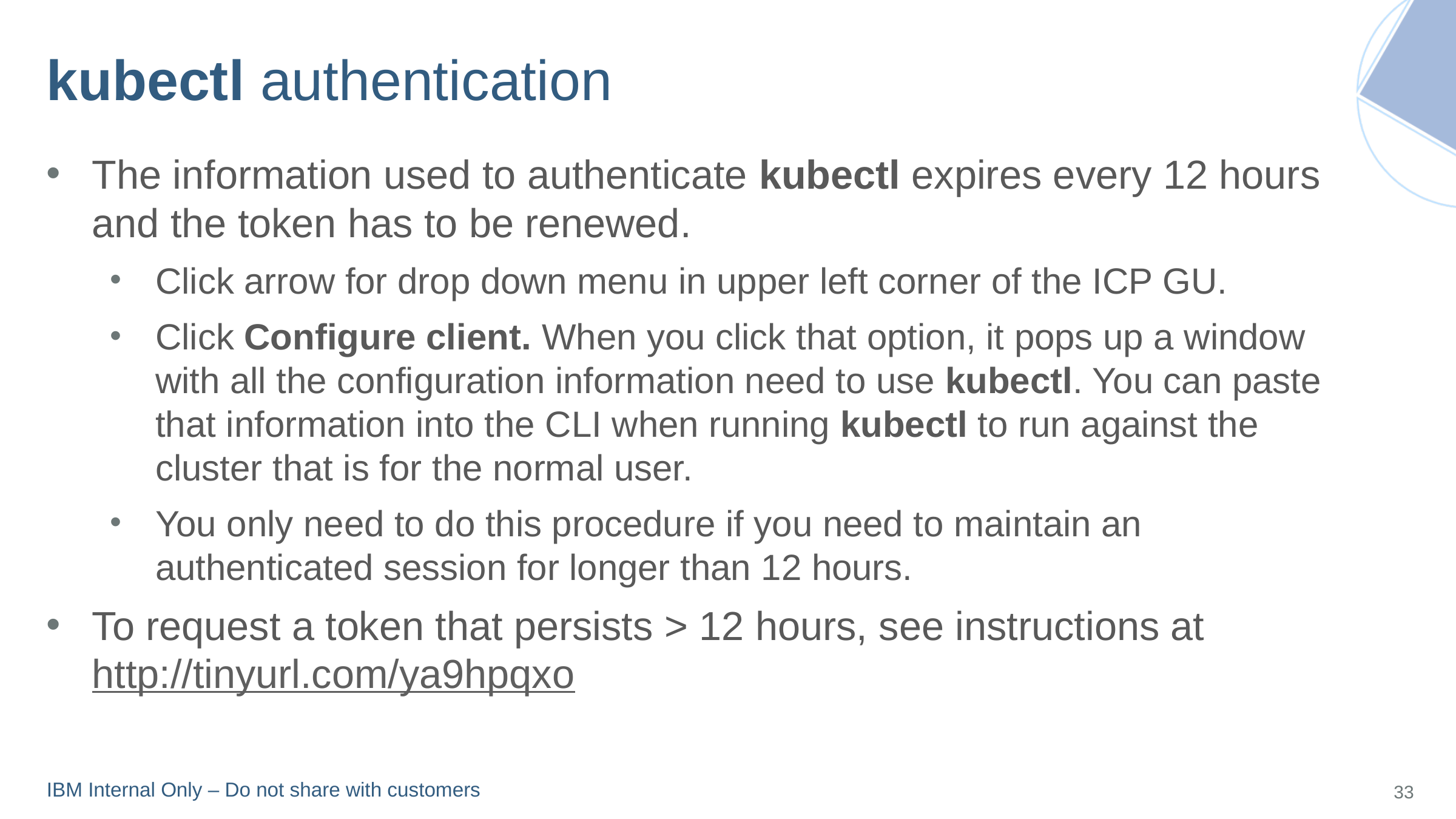

# kubectl authentication
The information used to authenticate kubectl expires every 12 hours and the token has to be renewed.
Click arrow for drop down menu in upper left corner of the ICP GU.
Click Configure client. When you click that option, it pops up a window with all the configuration information need to use kubectl. You can paste that information into the CLI when running kubectl to run against the cluster that is for the normal user.
You only need to do this procedure if you need to maintain an authenticated session for longer than 12 hours.
To request a token that persists > 12 hours, see instructions at http://tinyurl.com/ya9hpqxo
33